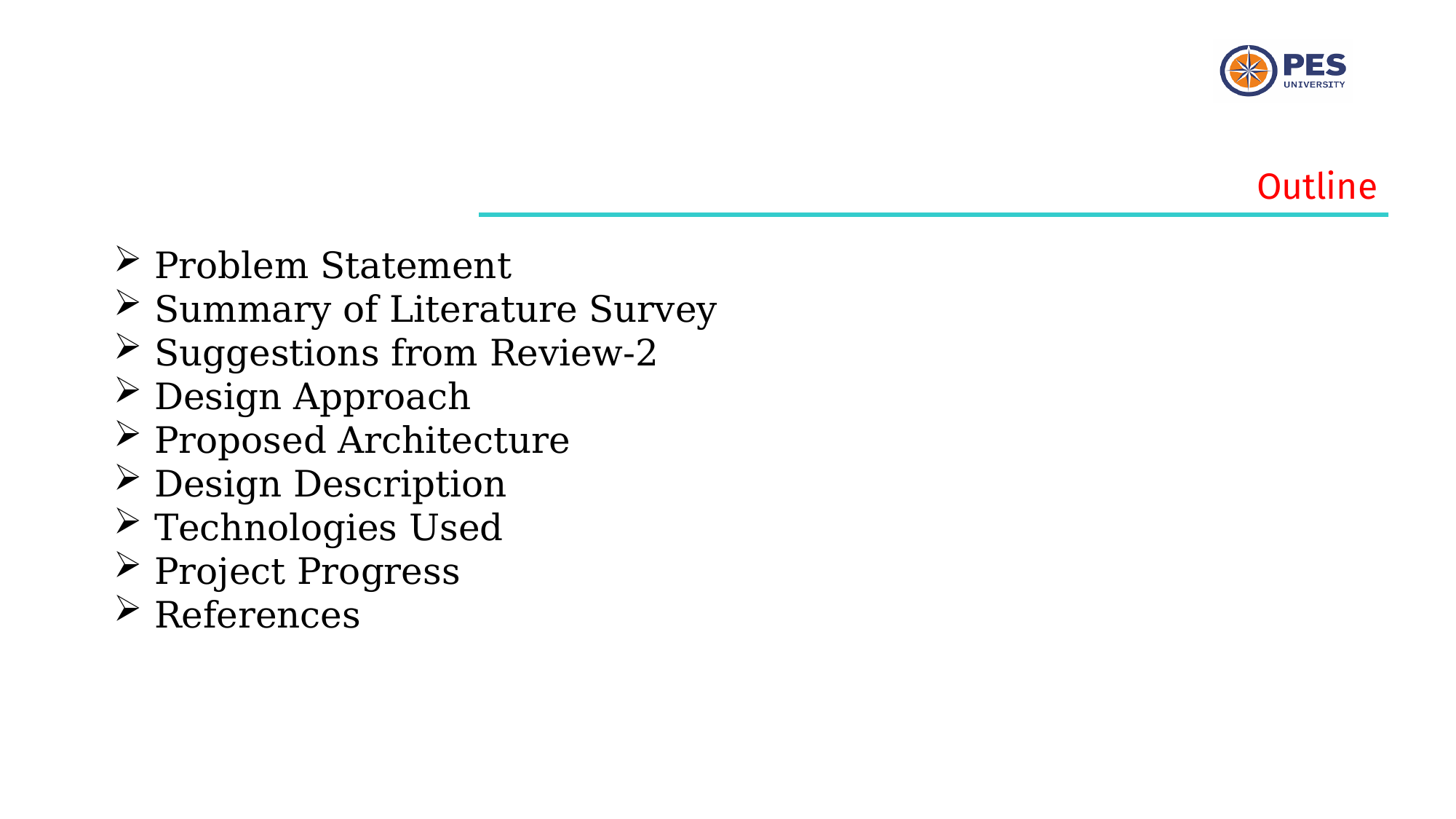

Outline

Problem Statement
Summary of Literature Survey
Suggestions from Review-2
Design Approach
Proposed Architecture
Design Description
Technologies Used
Project Progress
References